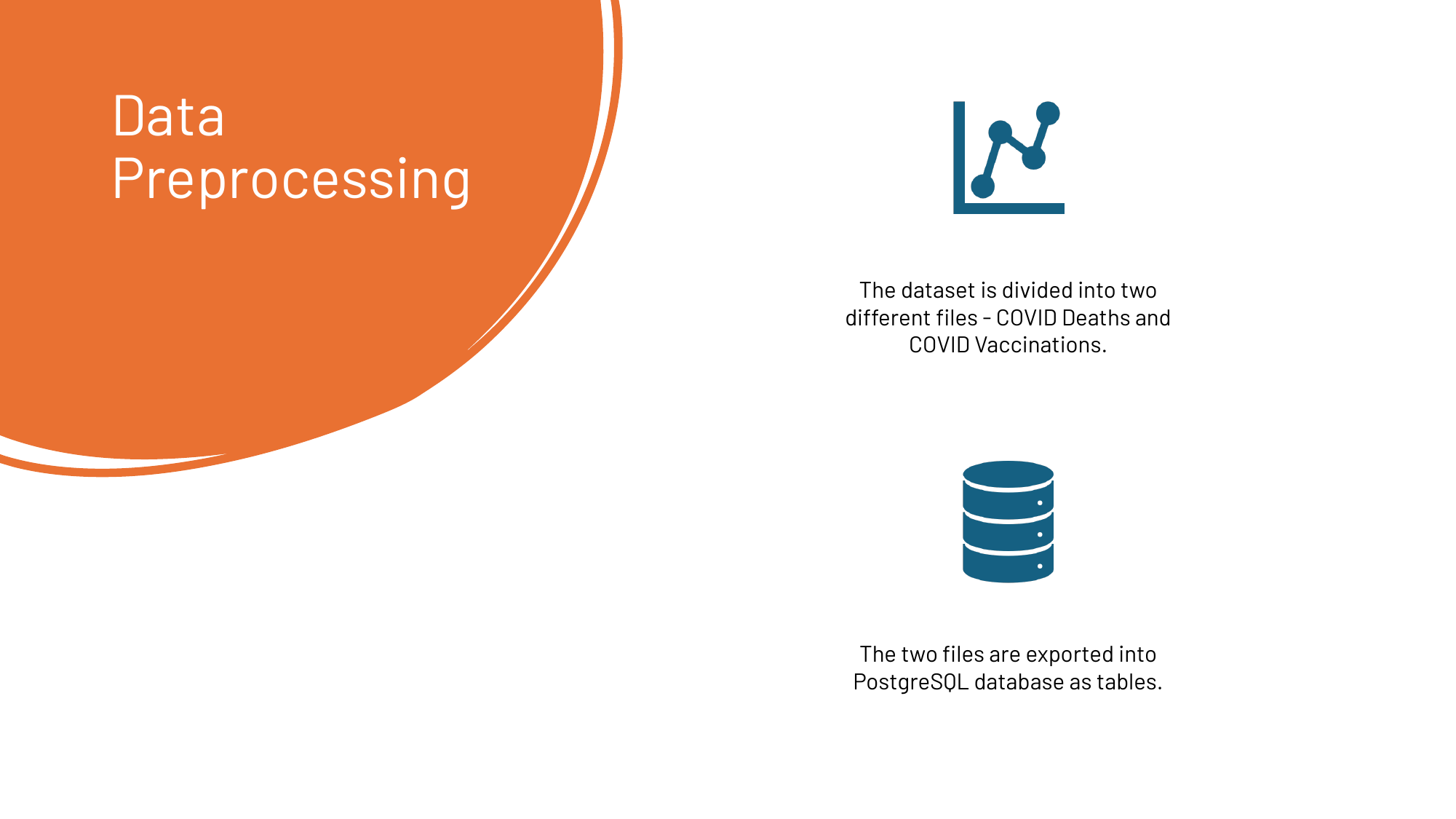

The dataset is divided into two different files - COVID Deaths and COVID Vaccinations.
The two files are exported into PostgreSQL database as tables.
# Data Preprocessing